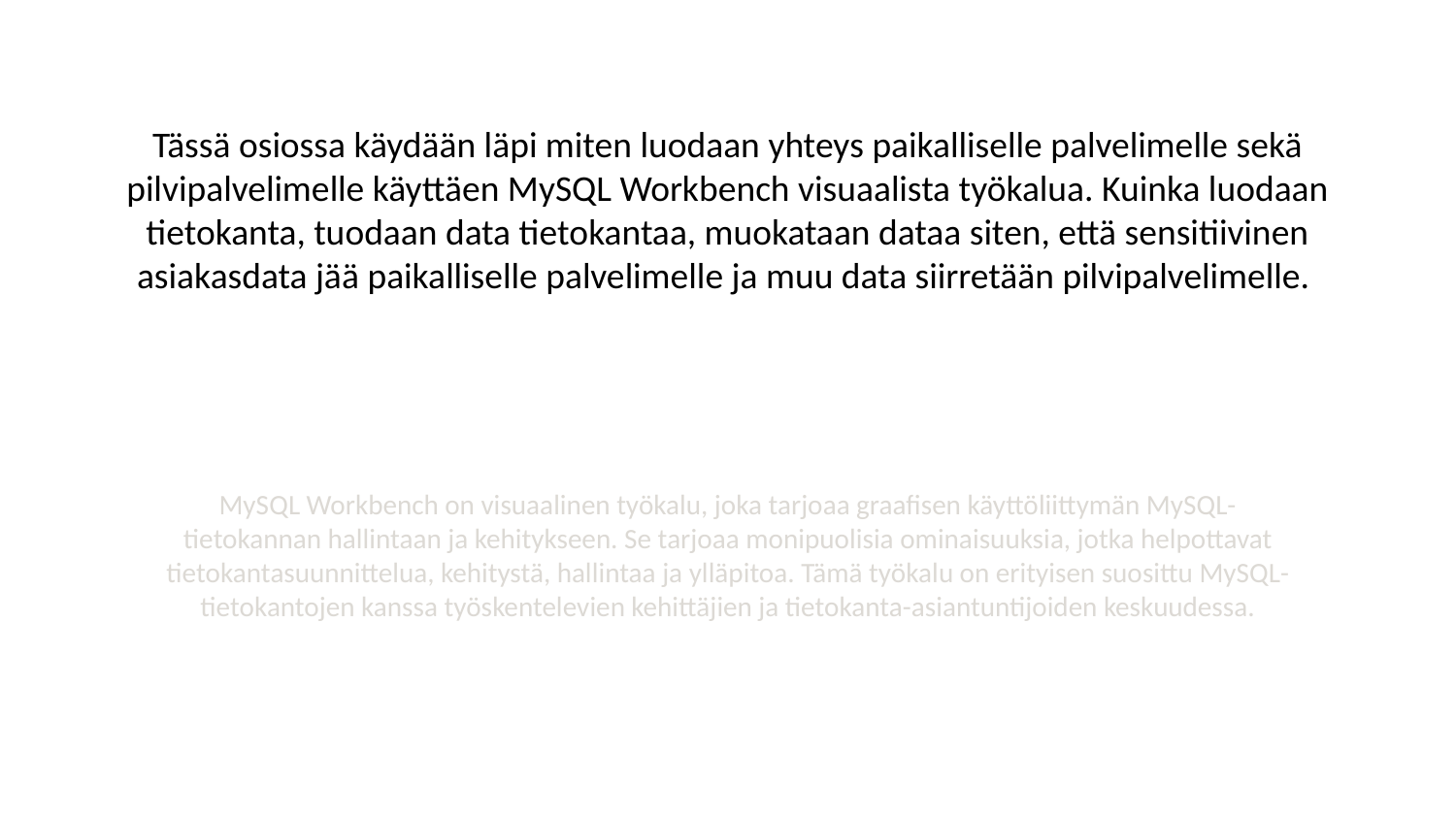

Tässä osiossa käydään läpi miten luodaan yhteys paikalliselle palvelimelle sekä pilvipalvelimelle käyttäen MySQL Workbench visuaalista työkalua. Kuinka luodaan tietokanta, tuodaan data tietokantaa, muokataan dataa siten, että sensitiivinen asiakasdata jää paikalliselle palvelimelle ja muu data siirretään pilvipalvelimelle.
MySQL Workbench on visuaalinen työkalu, joka tarjoaa graafisen käyttöliittymän MySQL-tietokannan hallintaan ja kehitykseen. Se tarjoaa monipuolisia ominaisuuksia, jotka helpottavat tietokantasuunnittelua, kehitystä, hallintaa ja ylläpitoa. Tämä työkalu on erityisen suosittu MySQL-tietokantojen kanssa työskentelevien kehittäjien ja tietokanta-asiantuntijoiden keskuudessa.